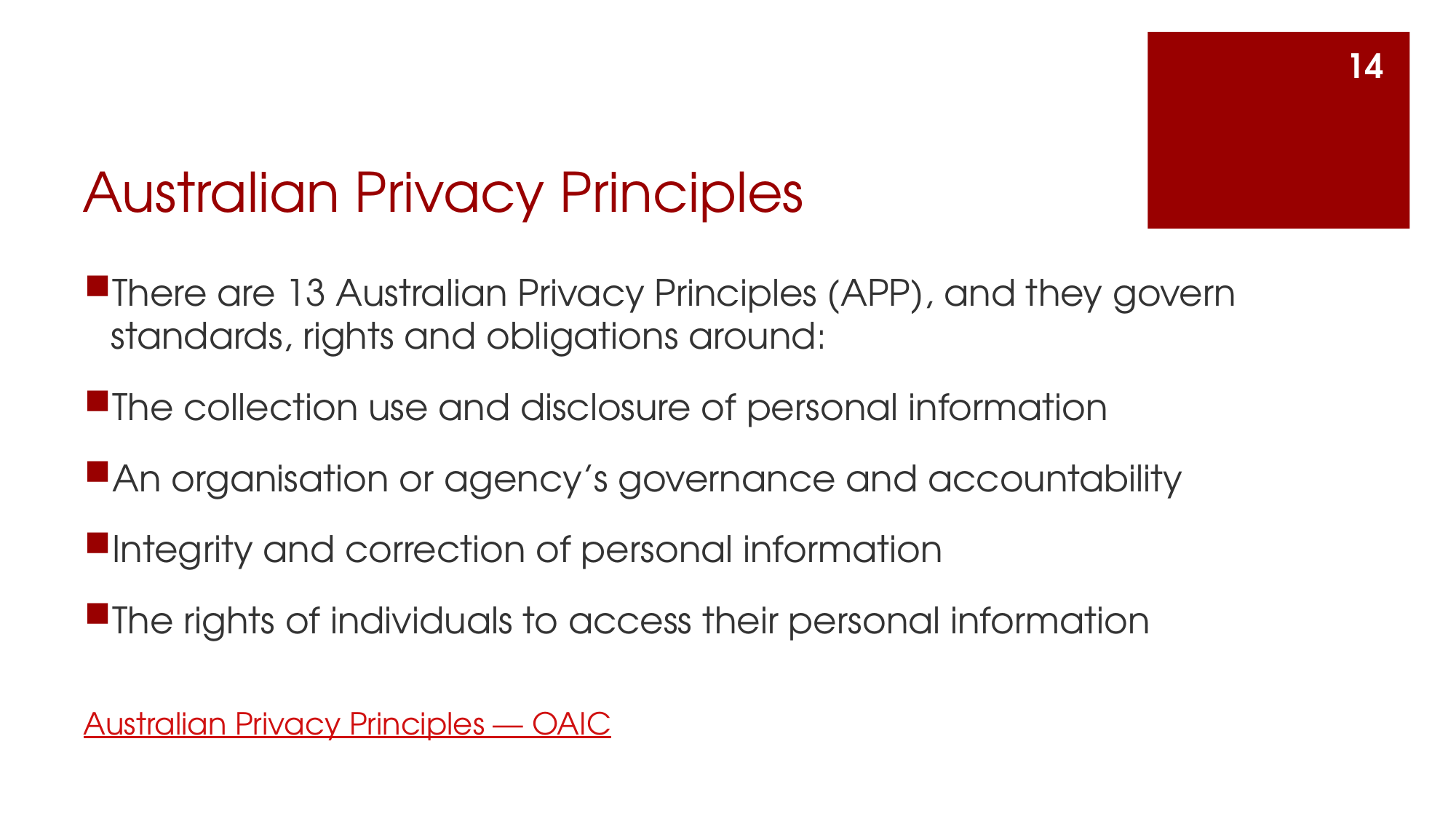

14
# Australian Privacy Principles
There are 13 Australian Privacy Principles (APP), and they govern standards, rights and obligations around:
The collection use and disclosure of personal information
An organisation or agency’s governance and accountability
Integrity and correction of personal information
The rights of individuals to access their personal information
Australian Privacy Principles — OAIC